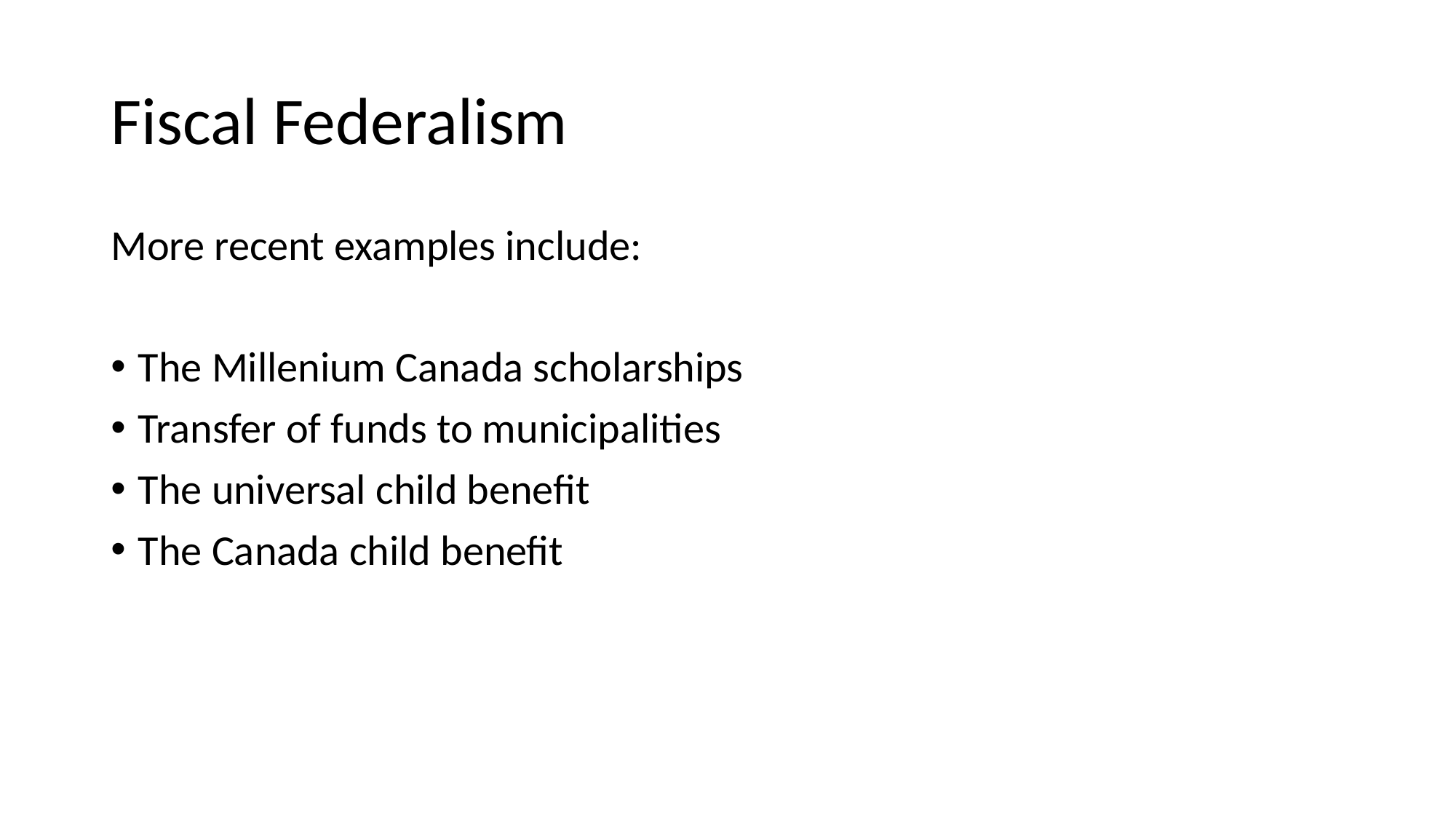

# Fiscal Federalism
More recent examples include:

The Millenium Canada scholarships
Transfer of funds to municipalities
The universal child benefit
The Canada child benefit